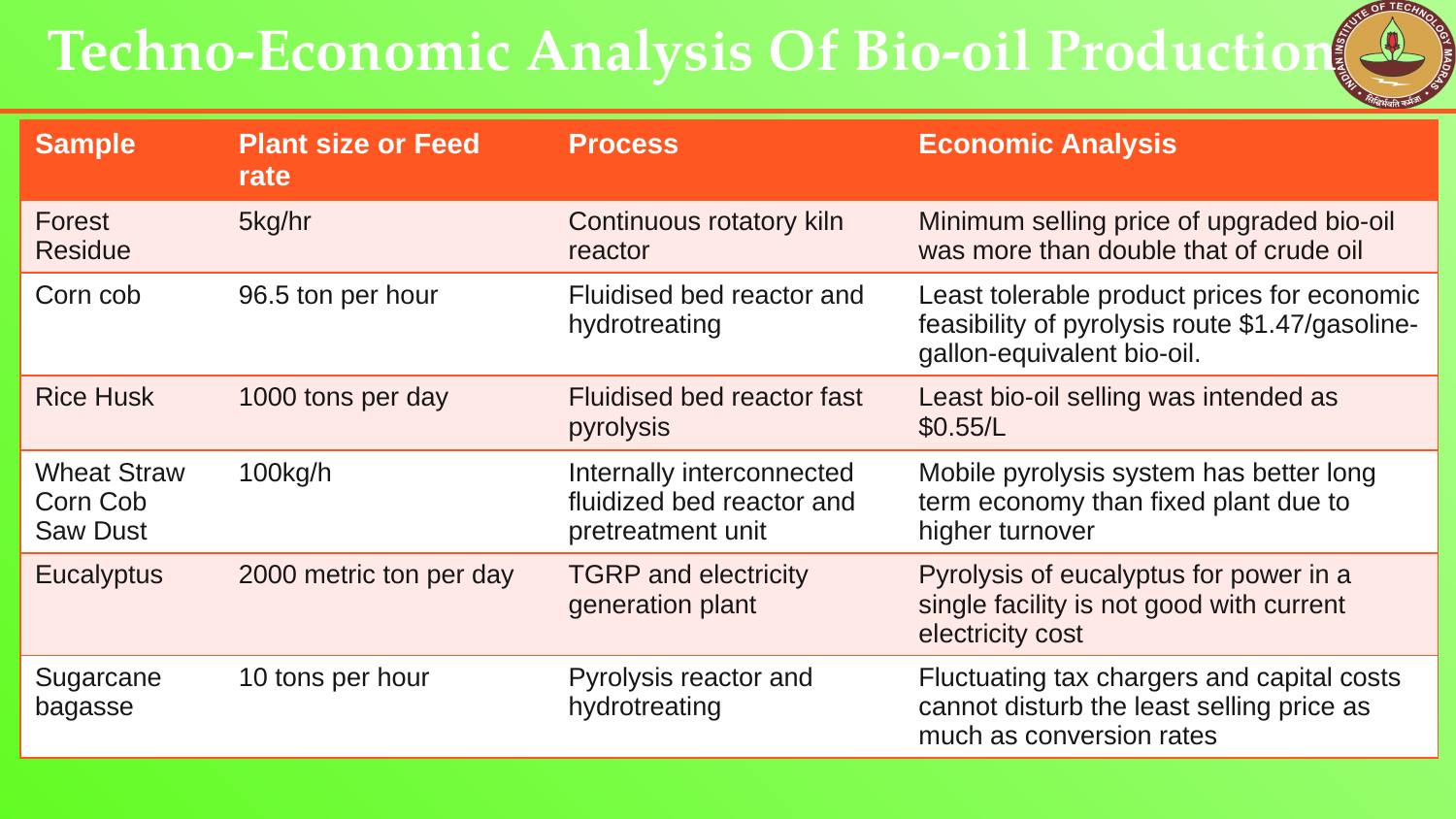

# Techno-Economic Analysis Of Bio-oil Production

| Sample | Plant size or Feed rate | Process | Economic Analysis |
| --- | --- | --- | --- |
| Forest Residue | 5kg/hr | Continuous rotatory kiln reactor | Minimum selling price of upgraded bio-oil was more than double that of crude oil |
| Corn cob | 96.5 ton per hour | Fluidised bed reactor and hydrotreating | Least tolerable product prices for economic feasibility of pyrolysis route $1.47/gasoline-gallon-equivalent bio-oil. |
| Rice Husk | 1000 tons per day | Fluidised bed reactor fast pyrolysis | Least bio-oil selling was intended as $0.55/L |
| Wheat Straw Corn Cob Saw Dust | 100kg/h | Internally interconnected fluidized bed reactor and pretreatment unit | Mobile pyrolysis system has better long term economy than fixed plant due to higher turnover |
| Eucalyptus | 2000 metric ton per day | TGRP and electricity generation plant | Pyrolysis of eucalyptus for power in a single facility is not good with current electricity cost |
| Sugarcane bagasse | 10 tons per hour | Pyrolysis reactor and hydrotreating | Fluctuating tax chargers and capital costs cannot disturb the least selling price as much as conversion rates |